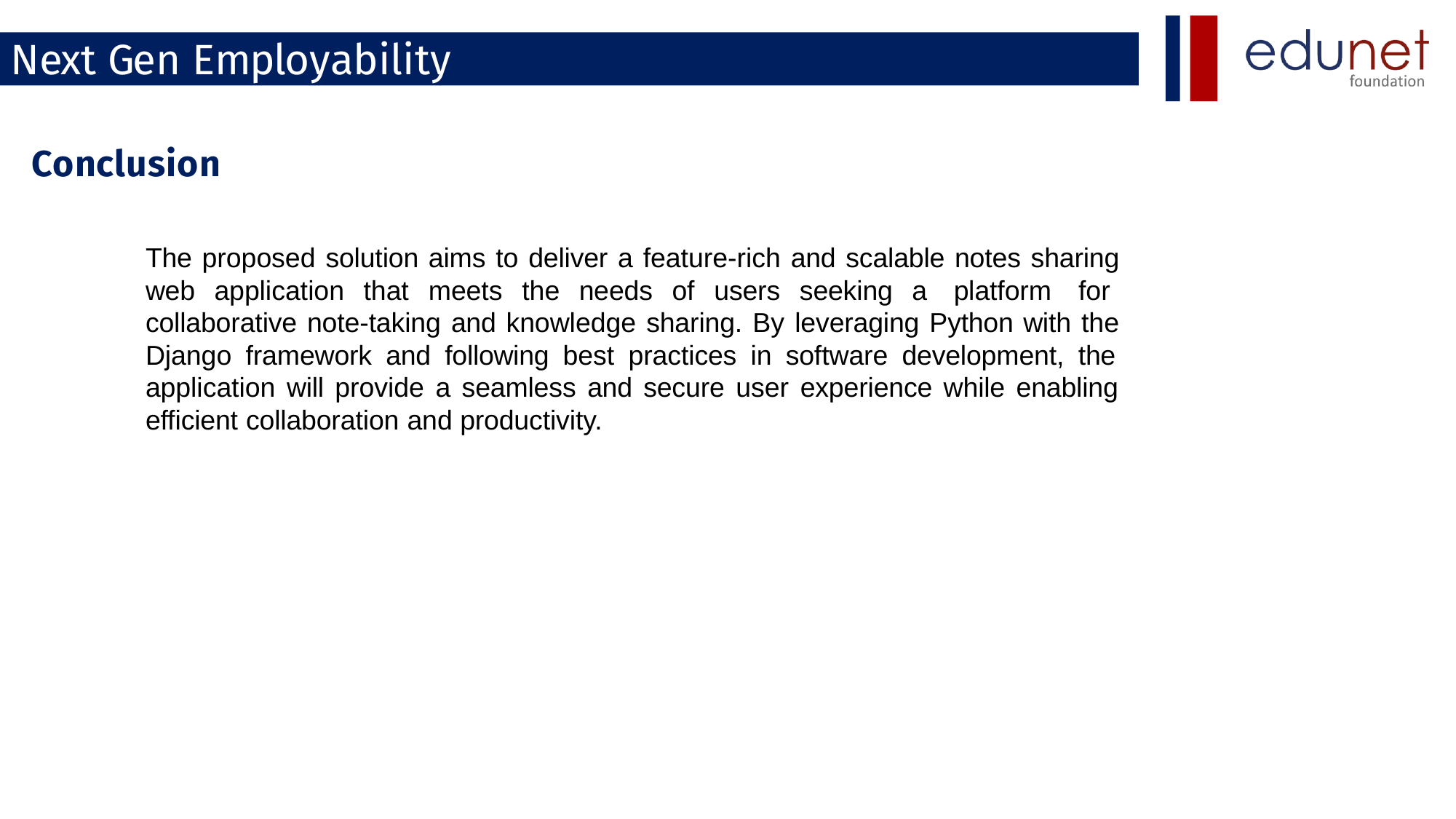

# Next Gen Employability Program
Conclusion

The proposed solution aims to deliver a feature-rich and scalable notes sharing  web application that meets the needs of users seeking a platform for  collaborative note-taking and knowledge sharing. By leveraging Python with the  Django framework and following best practices in software development, the  application will provide a seamless and secure user experience while enabling  efficient collaboration and productivity.